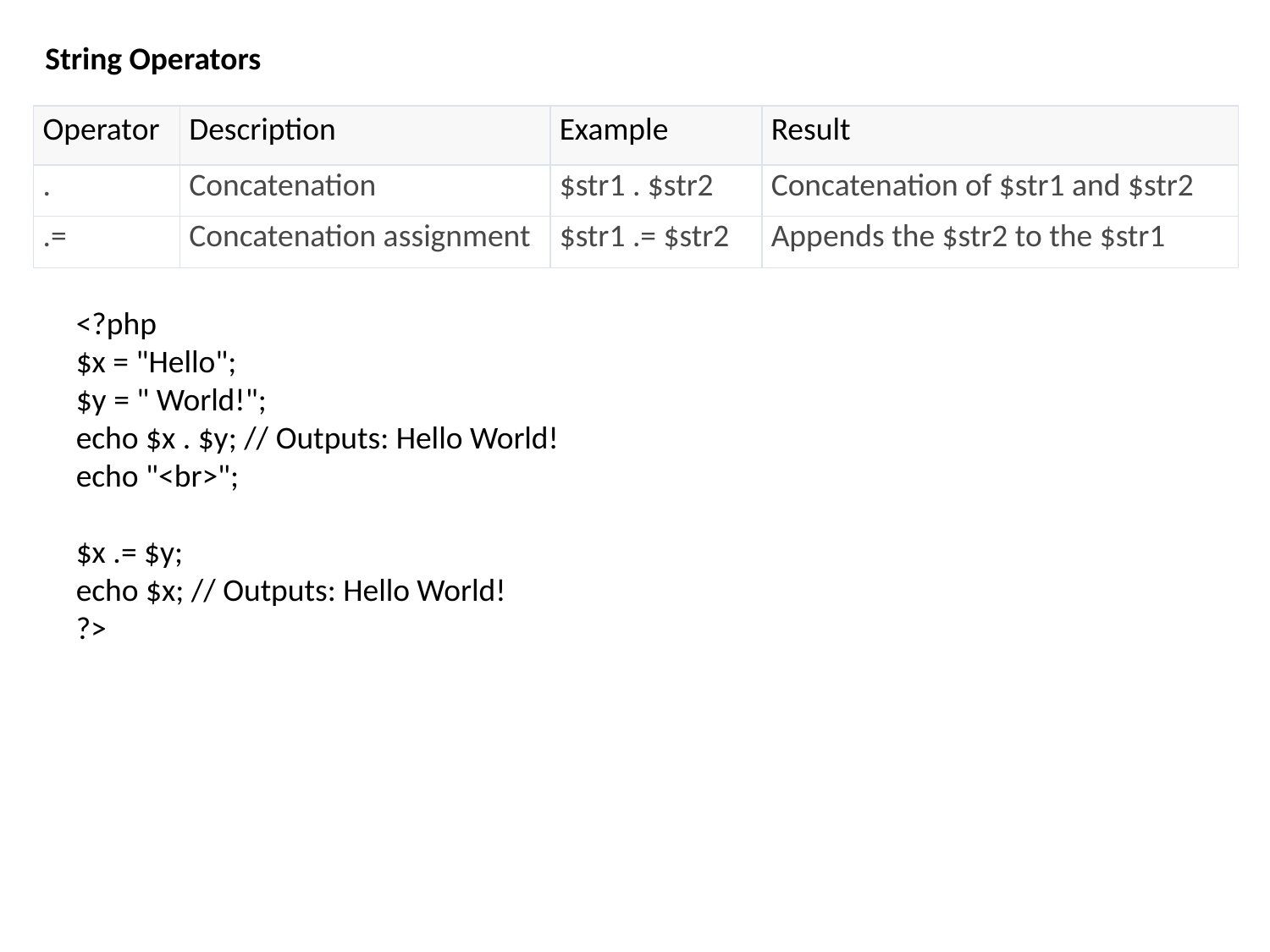

String Operators
| Operator | Description | Example | Result |
| --- | --- | --- | --- |
| . | Concatenation | $str1 . $str2 | Concatenation of $str1 and $str2 |
| .= | Concatenation assignment | $str1 .= $str2 | Appends the $str2 to the $str1 |
<?php
$x = "Hello";
$y = " World!";
echo $x . $y; // Outputs: Hello World!
echo "<br>";

$x .= $y;
echo $x; // Outputs: Hello World!
?>